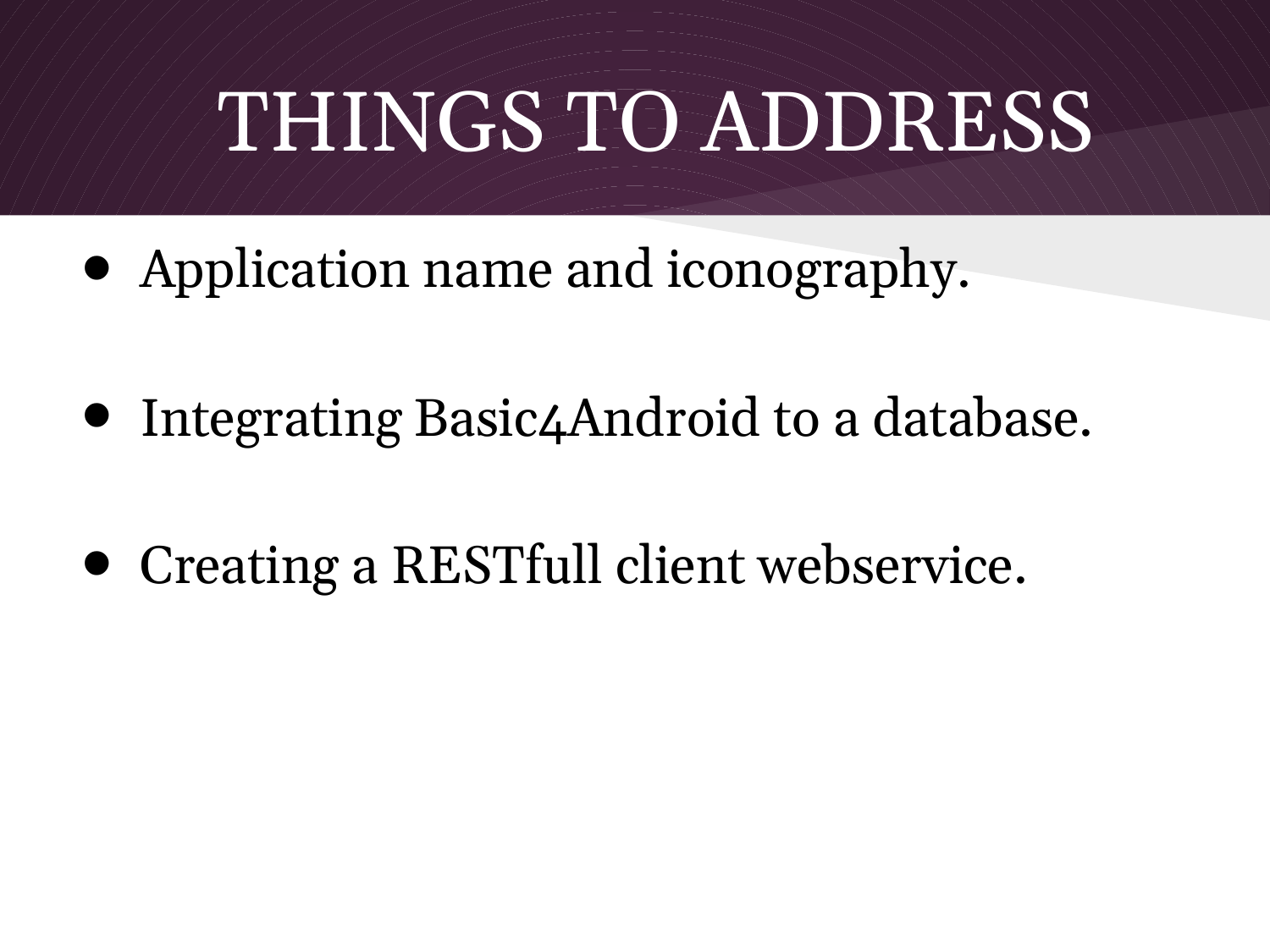

# THINGS TO ADDRESS
Application name and iconography.

Integrating Basic4Android to a database.

Creating a RESTfull client webservice.